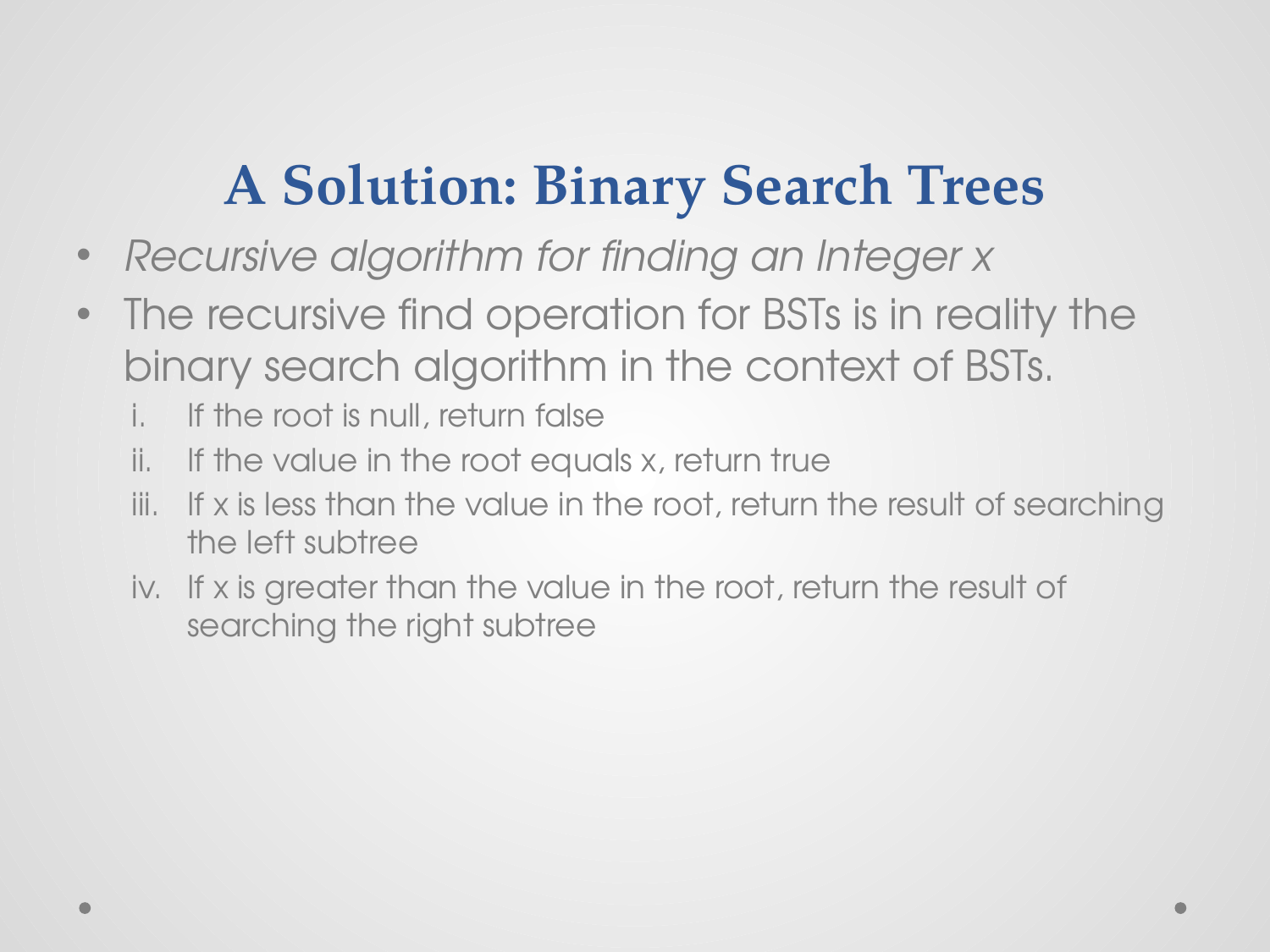

# A Solution: Binary Search Trees
Recursive algorithm for finding an Integer x
The recursive find operation for BSTs is in reality the binary search algorithm in the context of BSTs.
If the root is null, return false
If the value in the root equals x, return true
If x is less than the value in the root, return the result of searching the left subtree
If x is greater than the value in the root, return the result of searching the right subtree